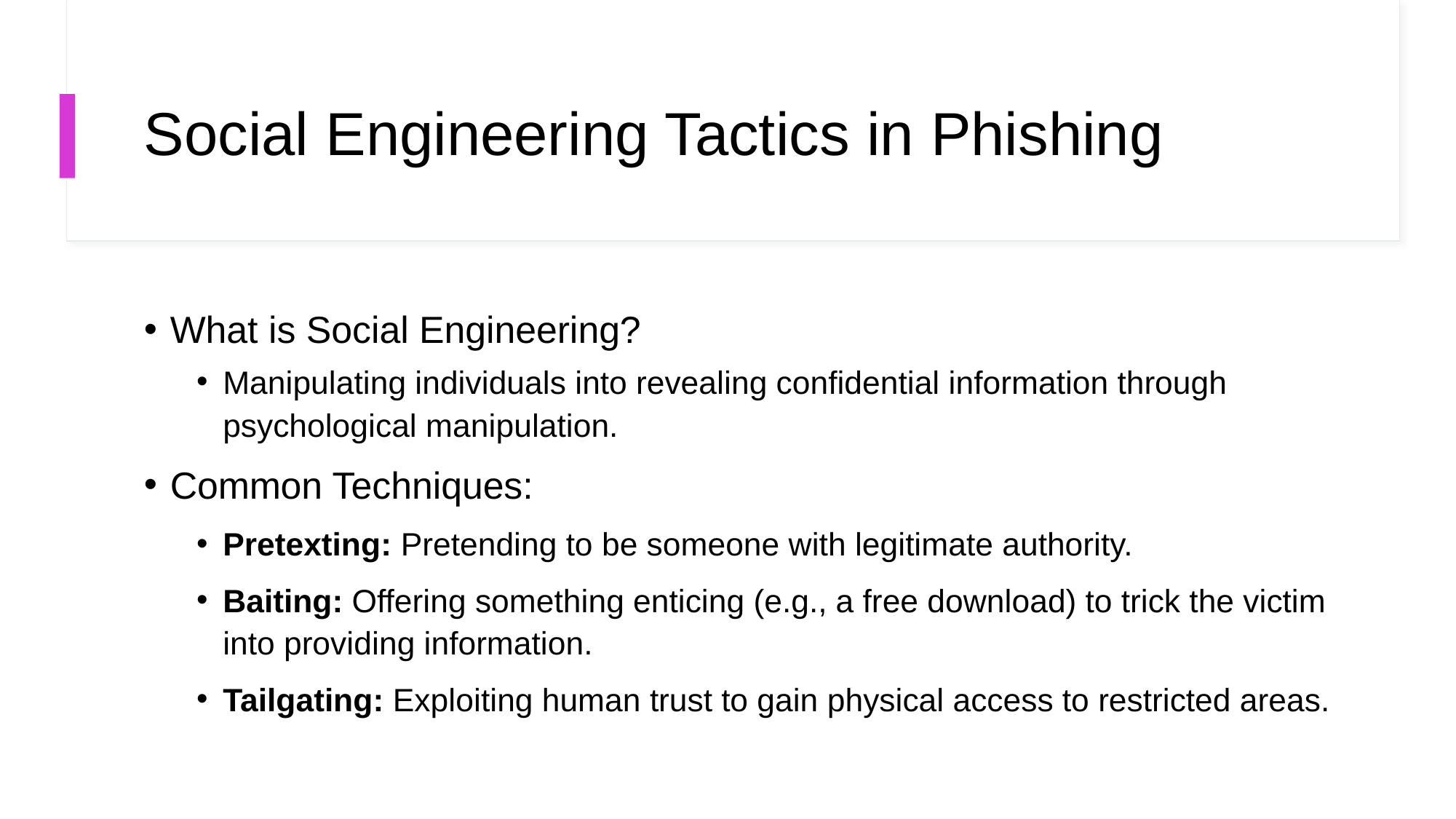

# Social Engineering Tactics in Phishing
What is Social Engineering?
Manipulating individuals into revealing confidential information through psychological manipulation.
Common Techniques:
Pretexting: Pretending to be someone with legitimate authority.
Baiting: Offering something enticing (e.g., a free download) to trick the victim into providing information.
Tailgating: Exploiting human trust to gain physical access to restricted areas.